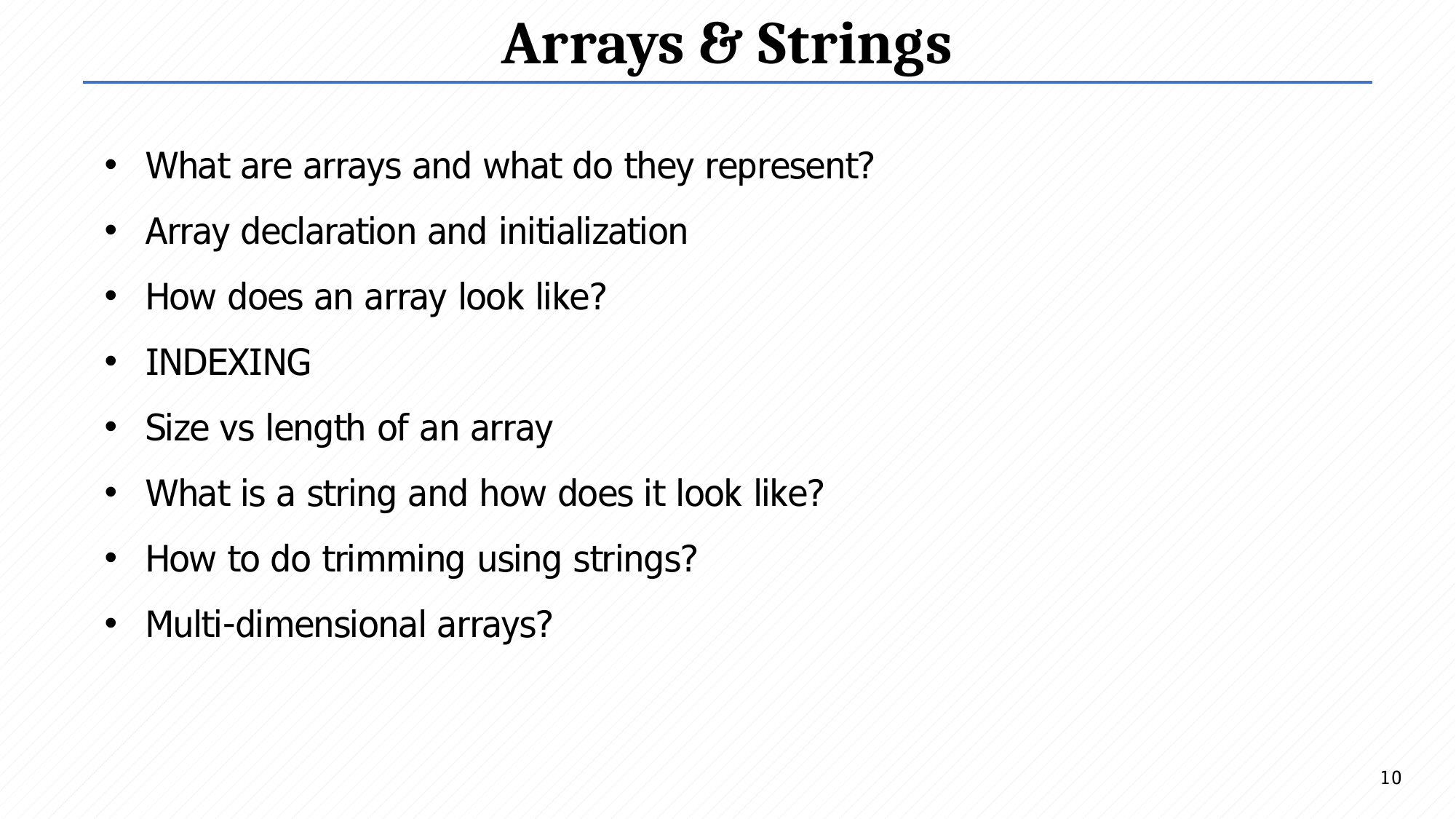

# Arrays & Strings
What are arrays and what do they represent?
Array declaration and initialization
How does an array look like?
INDEXING
Size vs length of an array
What is a string and how does it look like?
How to do trimming using strings?
Multi-dimensional arrays?

10